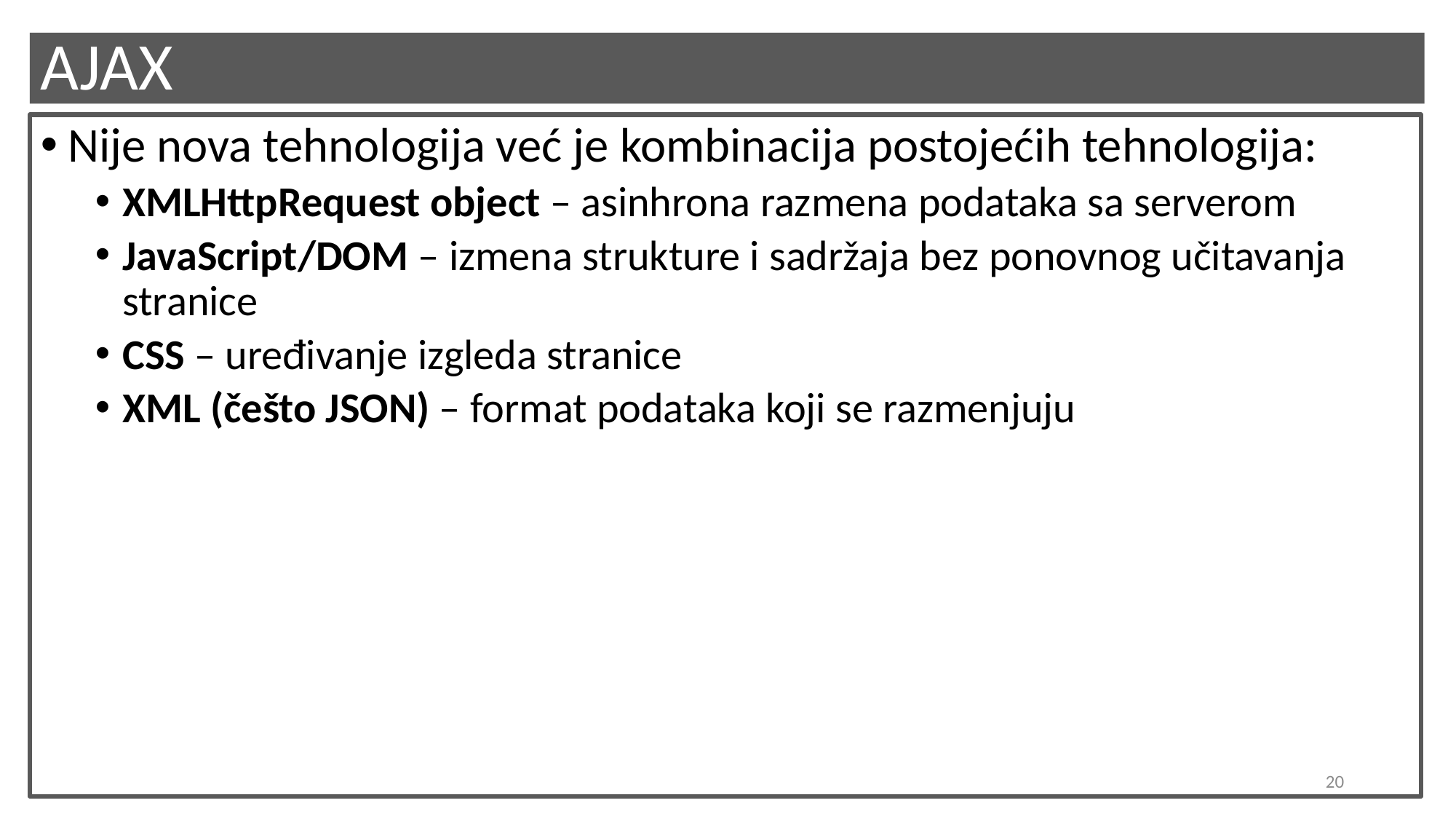

# AJAX
Nije nova tehnologija već je kombinacija postojećih tehnologija:
XMLHttpRequest object – asinhrona razmena podataka sa serverom
JavaScript/DOM – izmena strukture i sadržaja bez ponovnog učitavanja stranice
CSS – uređivanje izgleda stranice
XML (češto JSON) – format podataka koji se razmenjuju

20